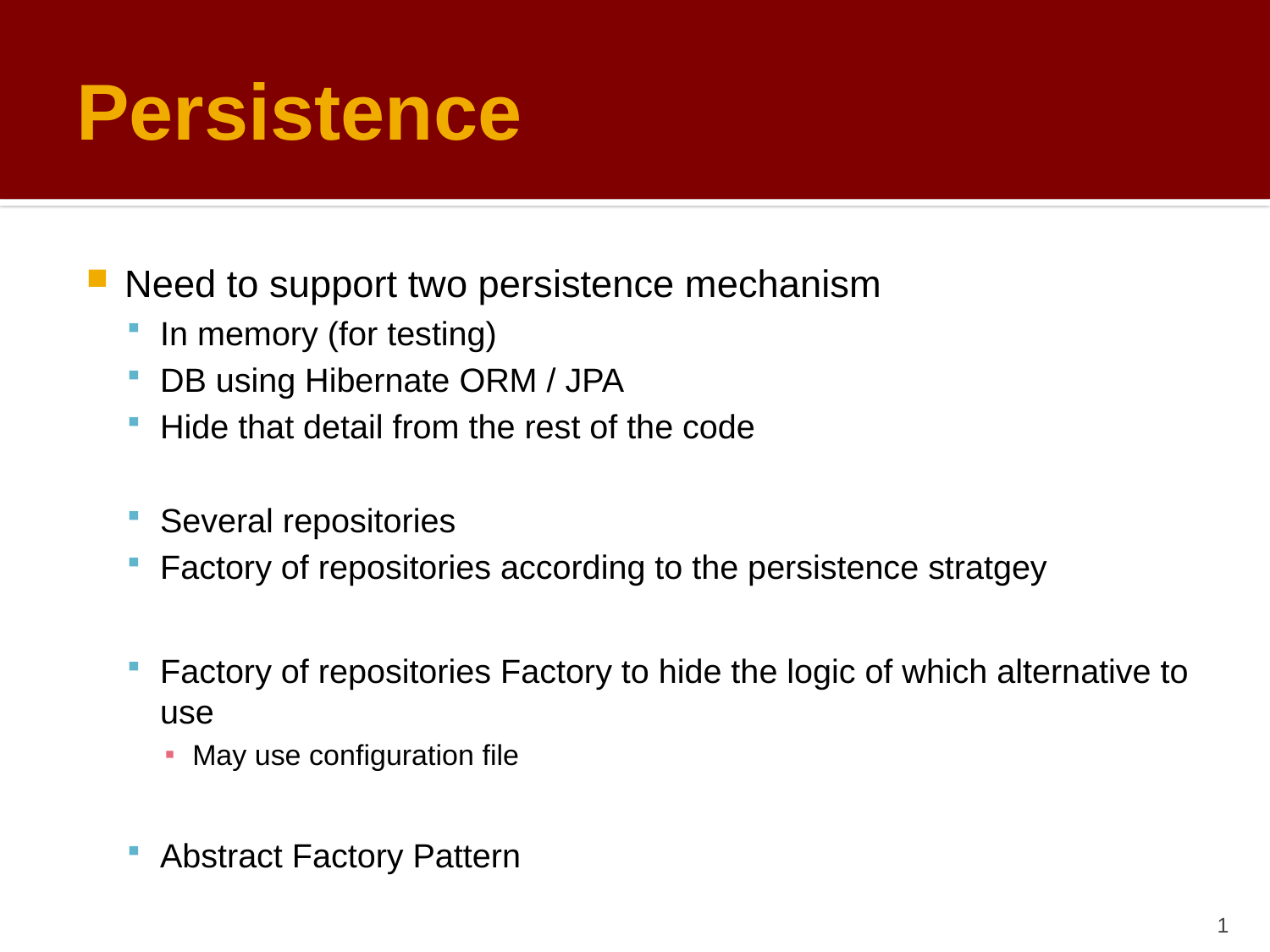

# Persistence
Need to support two persistence mechanism
In memory (for testing)
DB using Hibernate ORM / JPA
Hide that detail from the rest of the code

Several repositories
Factory of repositories according to the persistence stratgey

Factory of repositories Factory to hide the logic of which alternative to use
May use configuration file

Abstract Factory Pattern
1